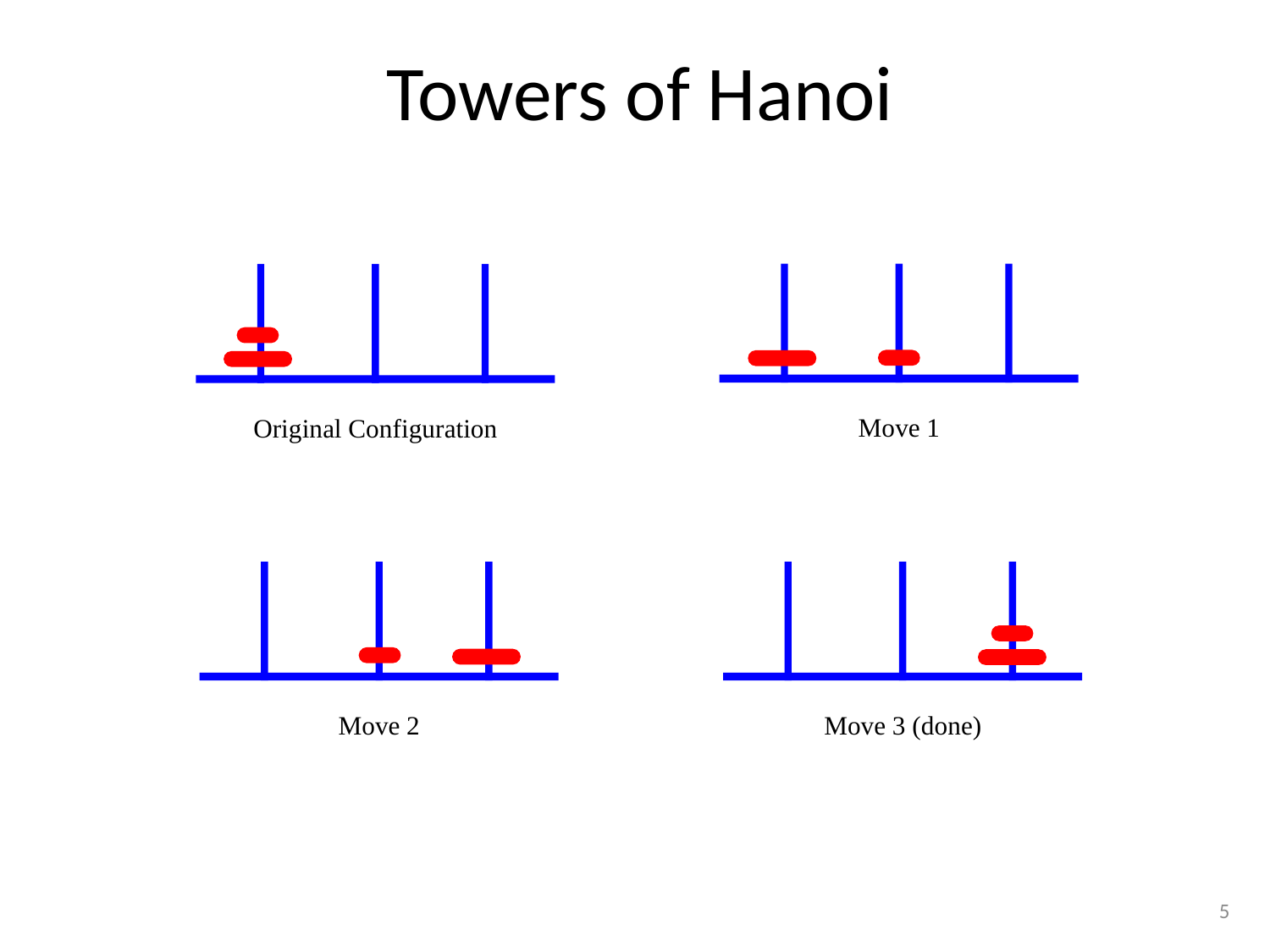

# Towers of Hanoi

Move 1

Original Configuration

Move 2

Move 3 (done)
5